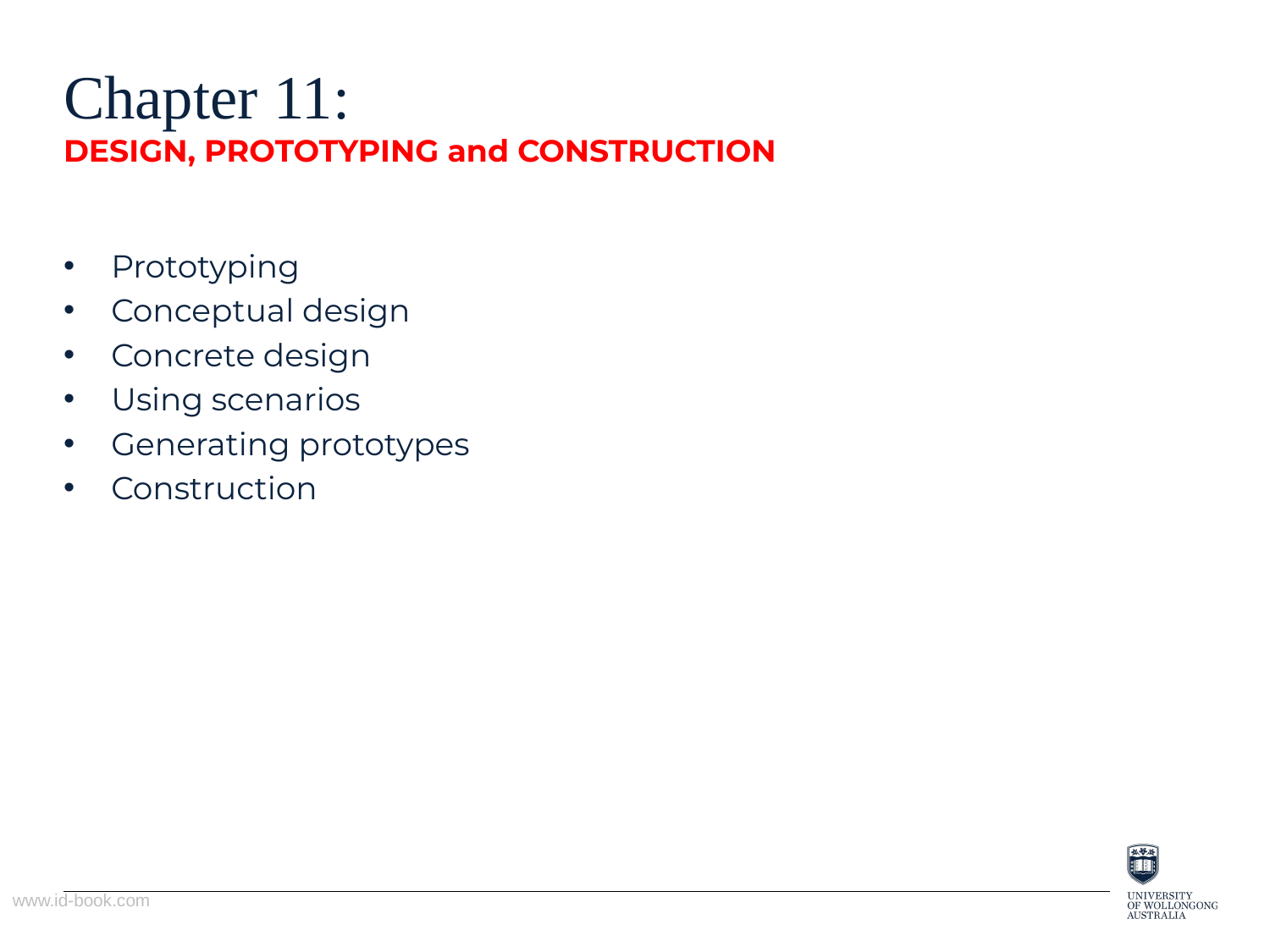

# Chapter 11: DESIGN, PROTOTYPING and CONSTRUCTION

Prototyping
Conceptual design
Concrete design
Using scenarios
Generating prototypes
Construction

www.id-book.com